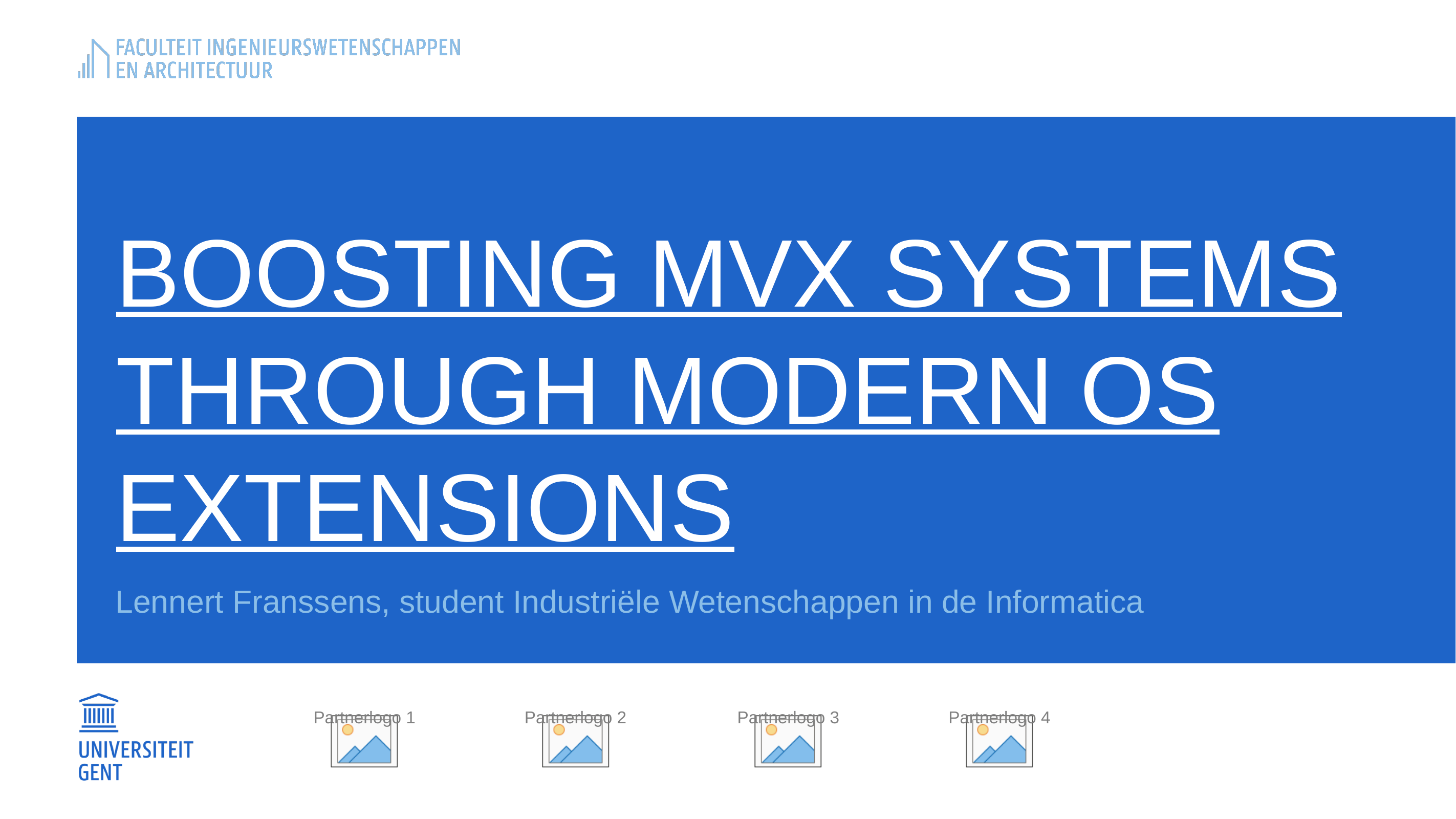

# Boosting MVX systems through modern os extensions
Lennert Franssens, student Industriële Wetenschappen in de Informatica